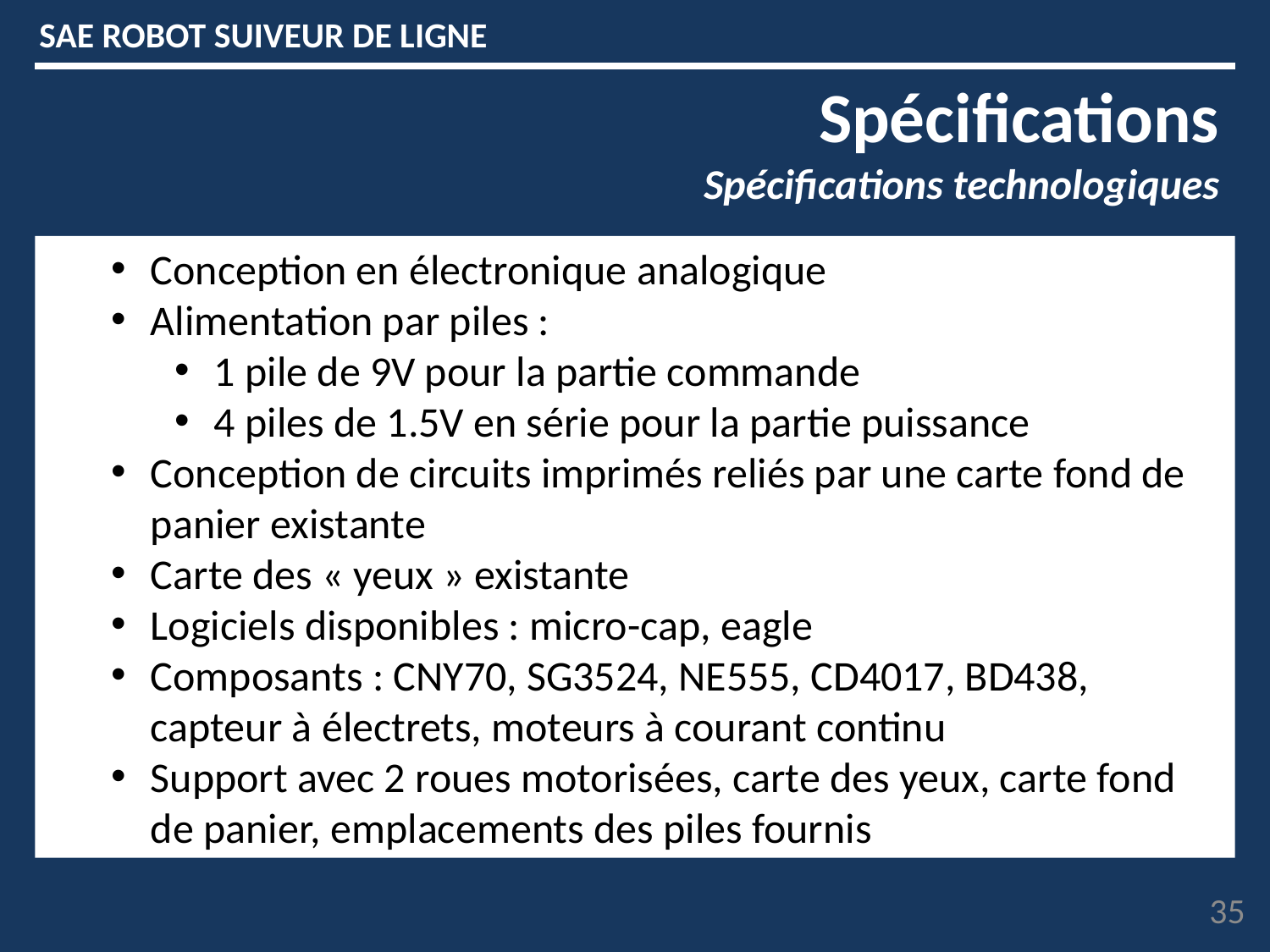

SAE ROBOT SUIVEUR DE LIGNE
Spécifications
Spécifications technologiques
Conception en électronique analogique
Alimentation par piles :
1 pile de 9V pour la partie commande
4 piles de 1.5V en série pour la partie puissance
Conception de circuits imprimés reliés par une carte fond de panier existante
Carte des « yeux » existante
Logiciels disponibles : micro-cap, eagle
Composants : CNY70, SG3524, NE555, CD4017, BD438, capteur à électrets, moteurs à courant continu
Support avec 2 roues motorisées, carte des yeux, carte fond de panier, emplacements des piles fournis
35